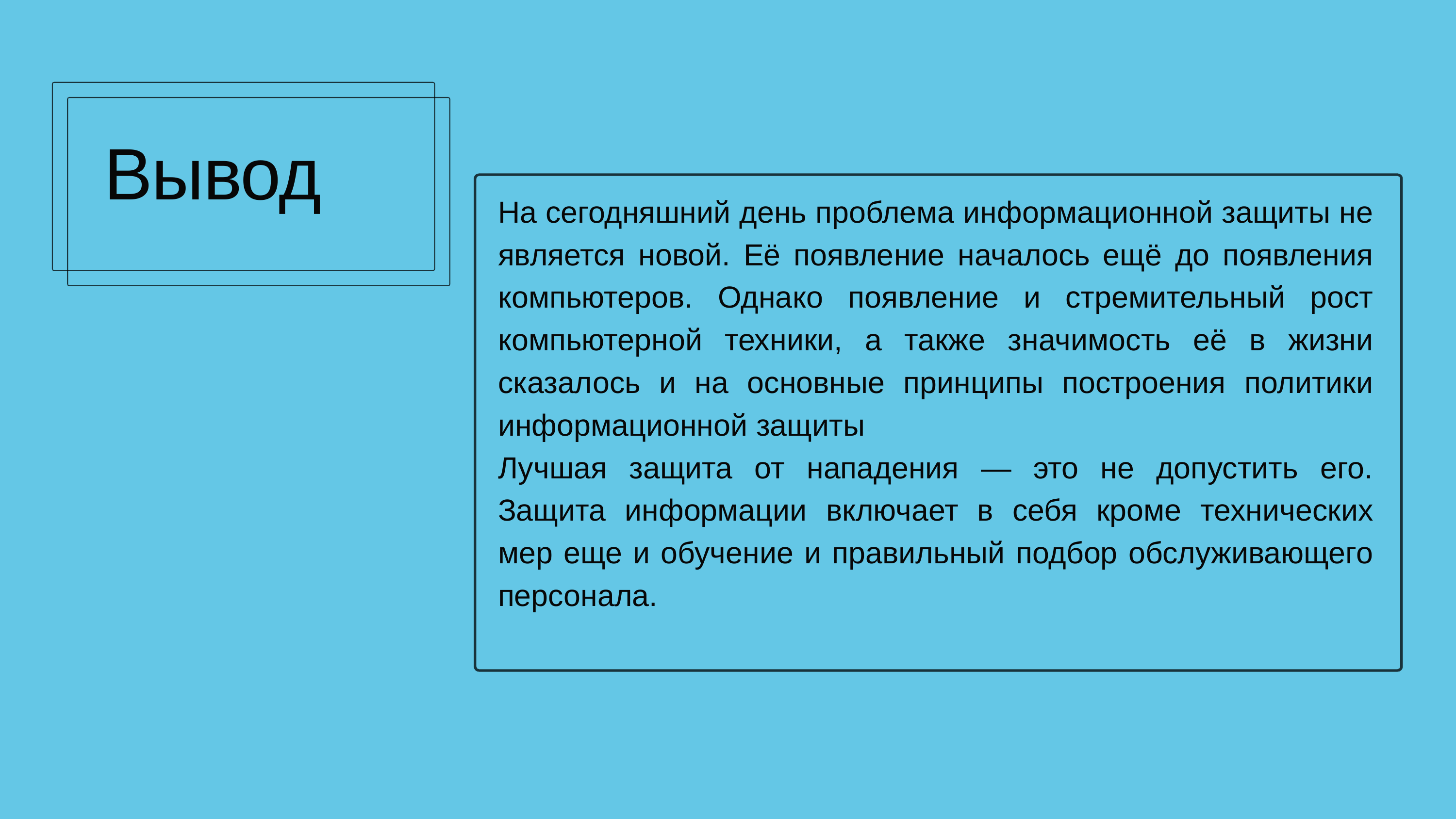

Вывод

На сегодняшний день проблема информационной защиты не является новой. Её появление началось ещё до появления компьютеров. Однако появление и стремительный рост компьютерной техники, а также значимость её в жизни сказалось и на основные принципы построения политики информационной защиты
Лучшая защита от нападения — это не допустить его. Защита информации включает в себя кроме технических мер еще и обучение и правильный подбор обслуживающего персонала.